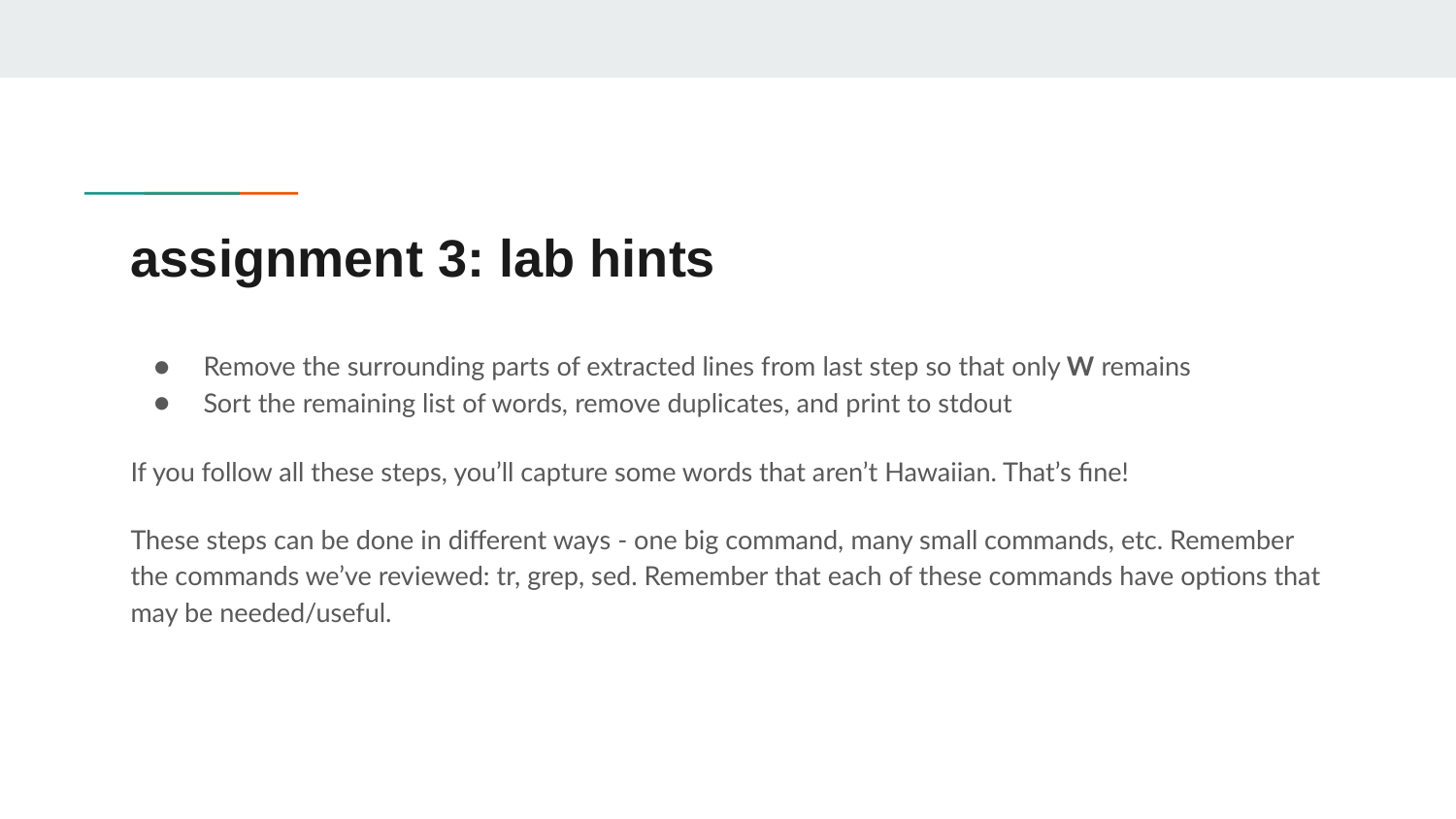

# assignment 3: lab hints
Remove the surrounding parts of extracted lines from last step so that only W remains
Sort the remaining list of words, remove duplicates, and print to stdout
If you follow all these steps, you’ll capture some words that aren’t Hawaiian. That’s fine!
These steps can be done in different ways - one big command, many small commands, etc. Remember the commands we’ve reviewed: tr, grep, sed. Remember that each of these commands have options that may be needed/useful.